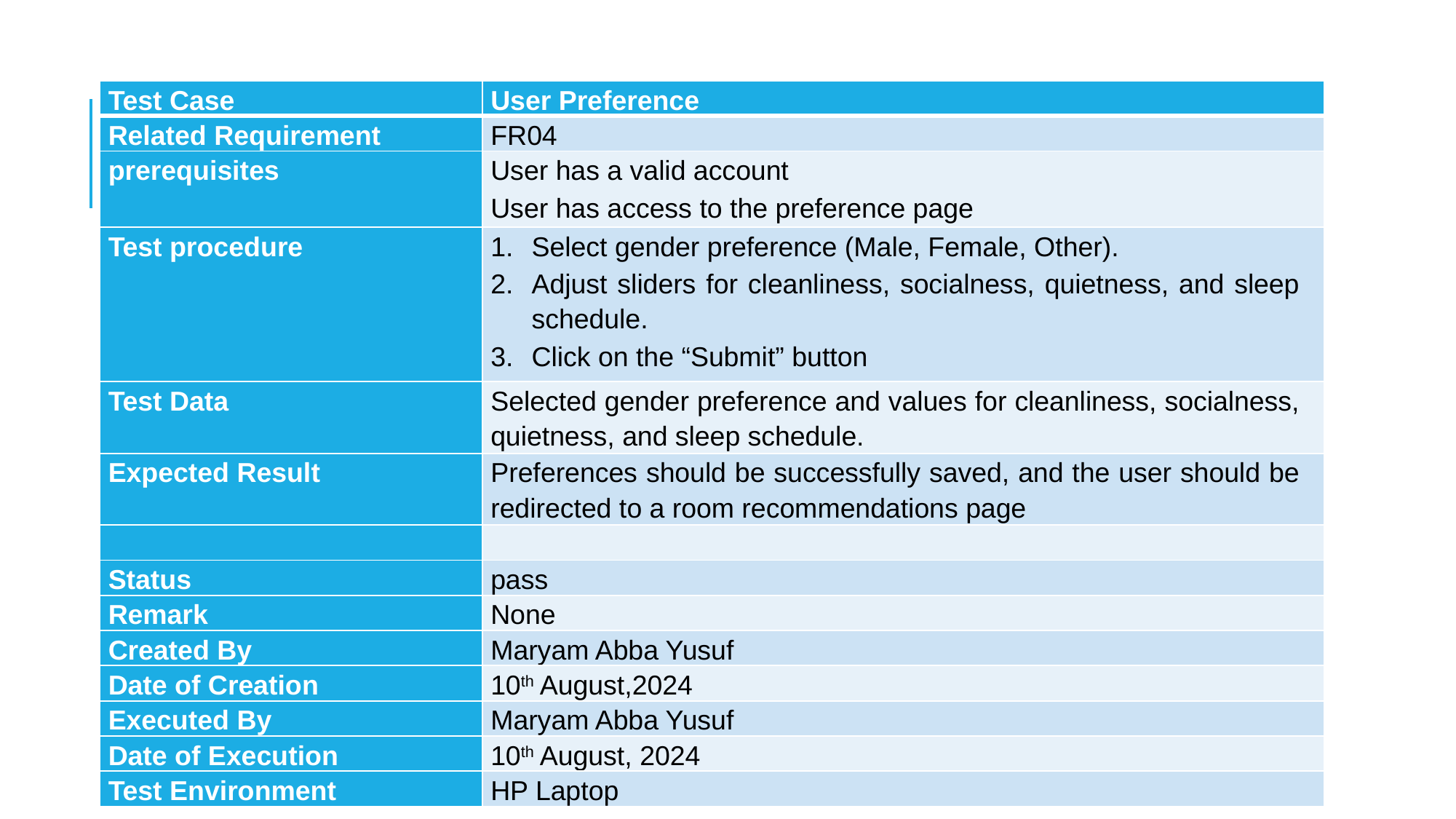

| Test Case | User Preference |
| --- | --- |
| Related Requirement | FR04 |
| prerequisites | User has a valid account User has access to the preference page |
| Test procedure | Select gender preference (Male, Female, Other). Adjust sliders for cleanliness, socialness, quietness, and sleep schedule. Click on the “Submit” button |
| Test Data | Selected gender preference and values for cleanliness, socialness, quietness, and sleep schedule. |
| Expected Result | Preferences should be successfully saved, and the user should be redirected to a room recommendations page |
|  |  |
| Status | pass |
| Remark | None |
| Created By | Maryam Abba Yusuf |
| Date of Creation | 10th August,2024 |
| Executed By | Maryam Abba Yusuf |
| Date of Execution | 10th August, 2024 |
| Test Environment | HP Laptop |